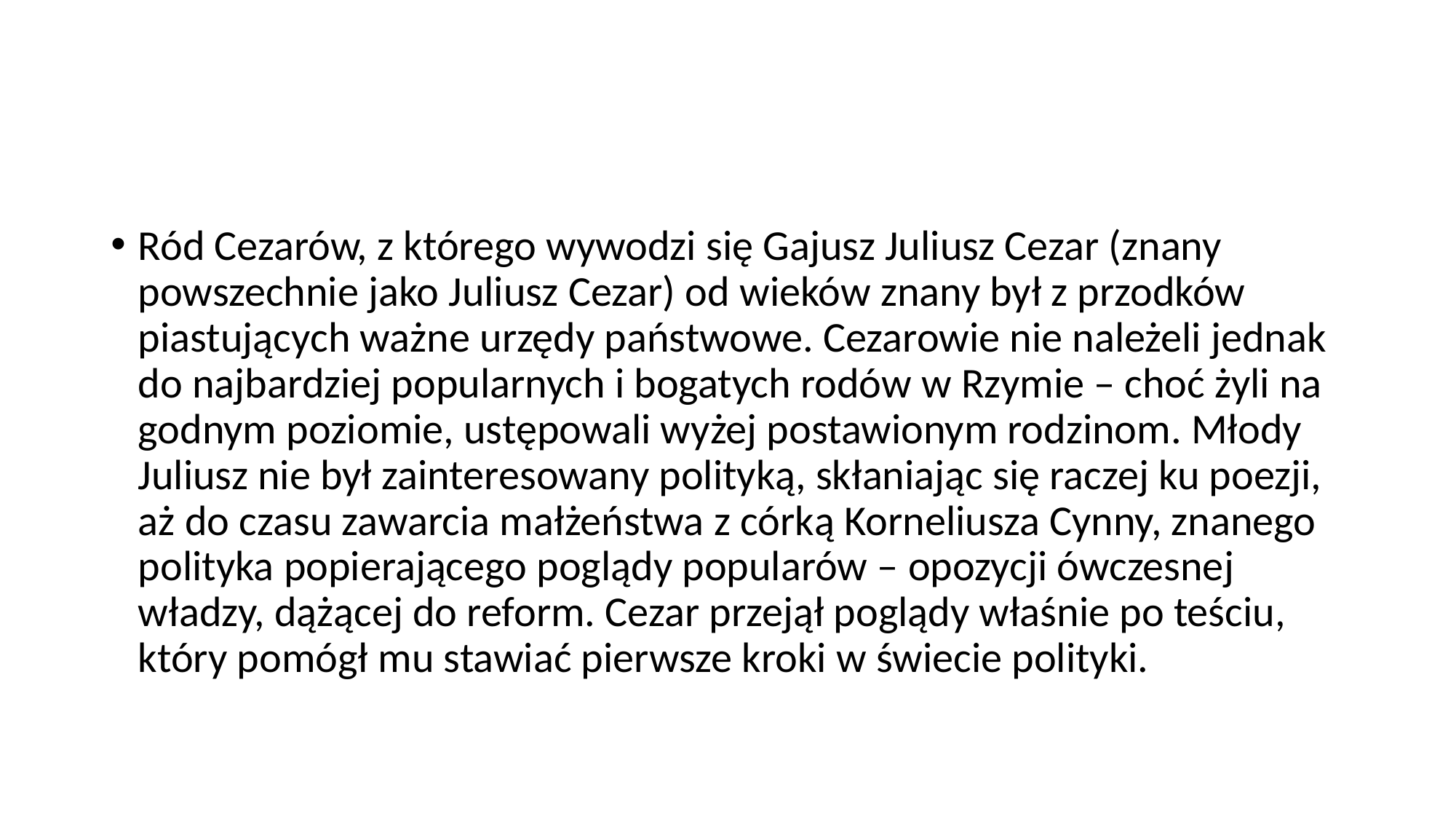

Ród Cezarów, z którego wywodzi się Gajusz Juliusz Cezar (znany powszechnie jako Juliusz Cezar) od wieków znany był z przodków piastujących ważne urzędy państwowe. Cezarowie nie należeli jednak do najbardziej popularnych i bogatych rodów w Rzymie – choć żyli na godnym poziomie, ustępowali wyżej postawionym rodzinom. Młody Juliusz nie był zainteresowany polityką, skłaniając się raczej ku poezji, aż do czasu zawarcia małżeństwa z córką Korneliusza Cynny, znanego polityka popierającego poglądy popularów – opozycji ówczesnej władzy, dążącej do reform. Cezar przejął poglądy właśnie po teściu, który pomógł mu stawiać pierwsze kroki w świecie polityki.